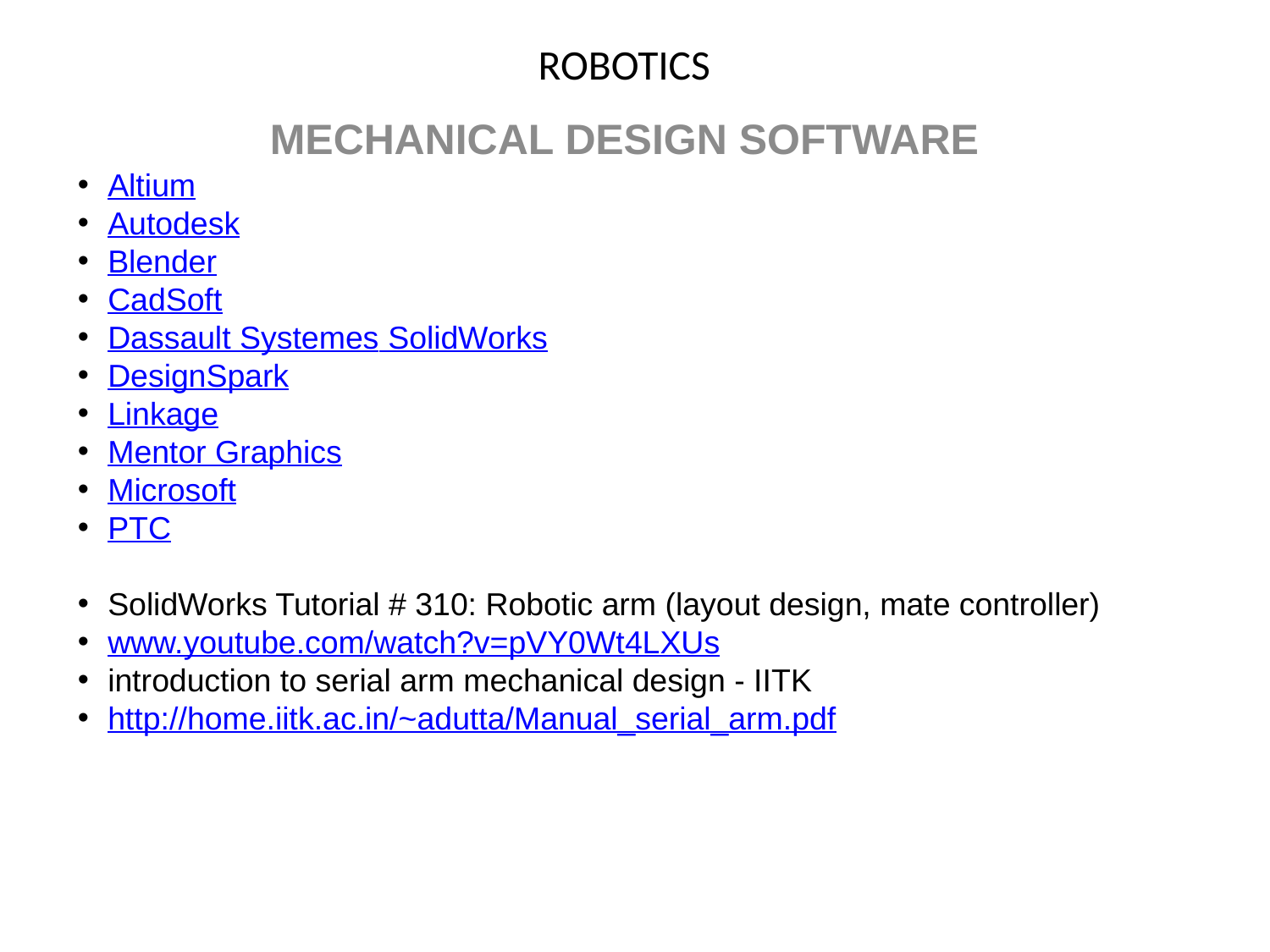

# ROBOTICS
MECHANICAL DESIGN SOFTWARE
Altium
Autodesk
Blender
CadSoft
Dassault Systemes SolidWorks
DesignSpark
Linkage
Mentor Graphics
Microsoft
PTC

SolidWorks Tutorial # 310: Robotic arm (layout design, mate controller)
www.youtube.com/watch?v=pVY0Wt4LXUs
introduction to serial arm mechanical design - IITK
http://home.iitk.ac.in/~adutta/Manual_serial_arm.pdf